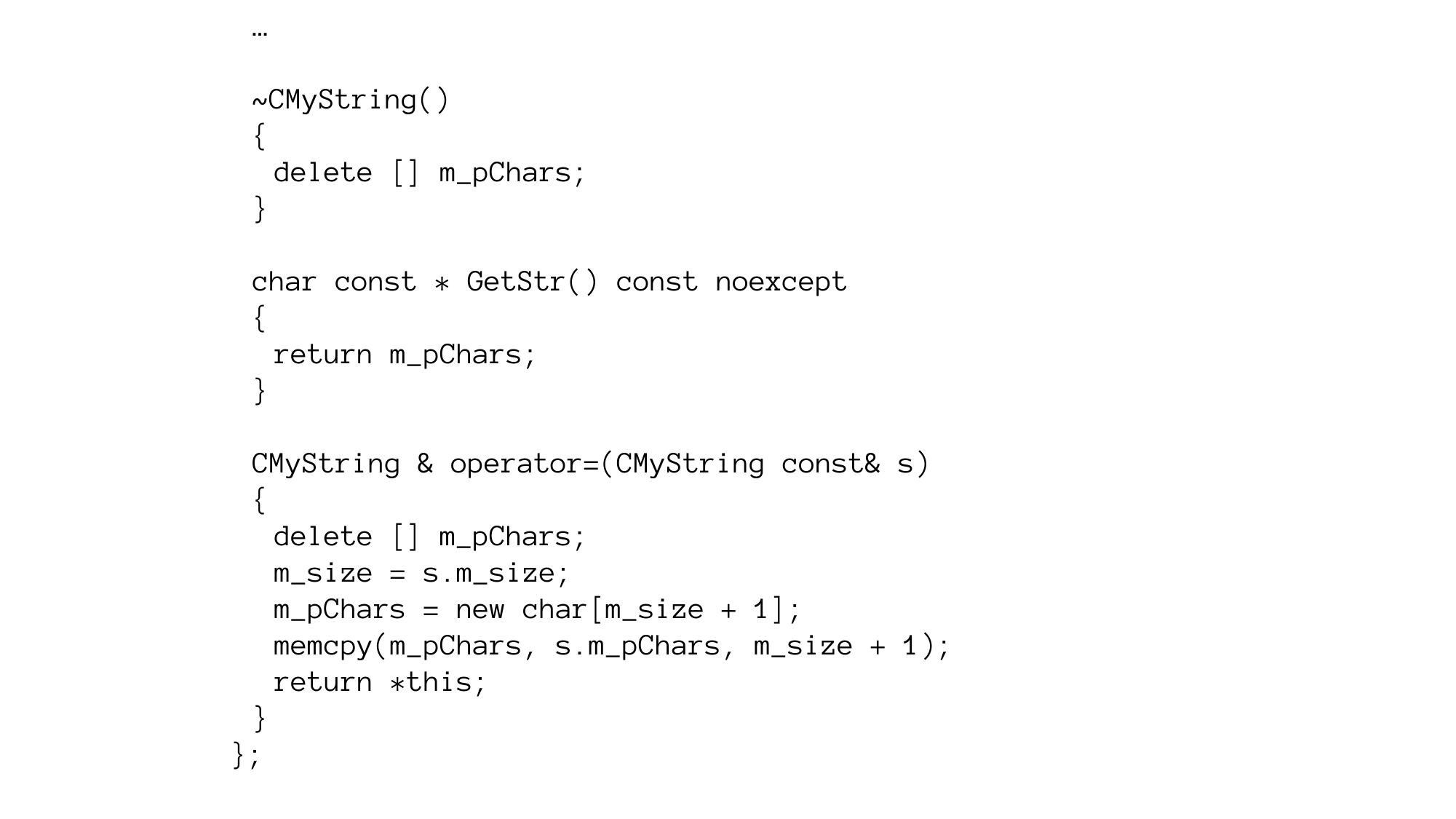

…

	~CMyString()
	{
		delete [] m_pChars;
	}

	char const * GetStr() const noexcept
	{
		return m_pChars;
	}

	CMyString & operator=(CMyString const& s)
	{
		delete [] m_pChars;
		m_size = s.m_size;
		m_pChars = new char[m_size + 1];
		memcpy(m_pChars, s.m_pChars, m_size + 1);
		return *this;
	}
};